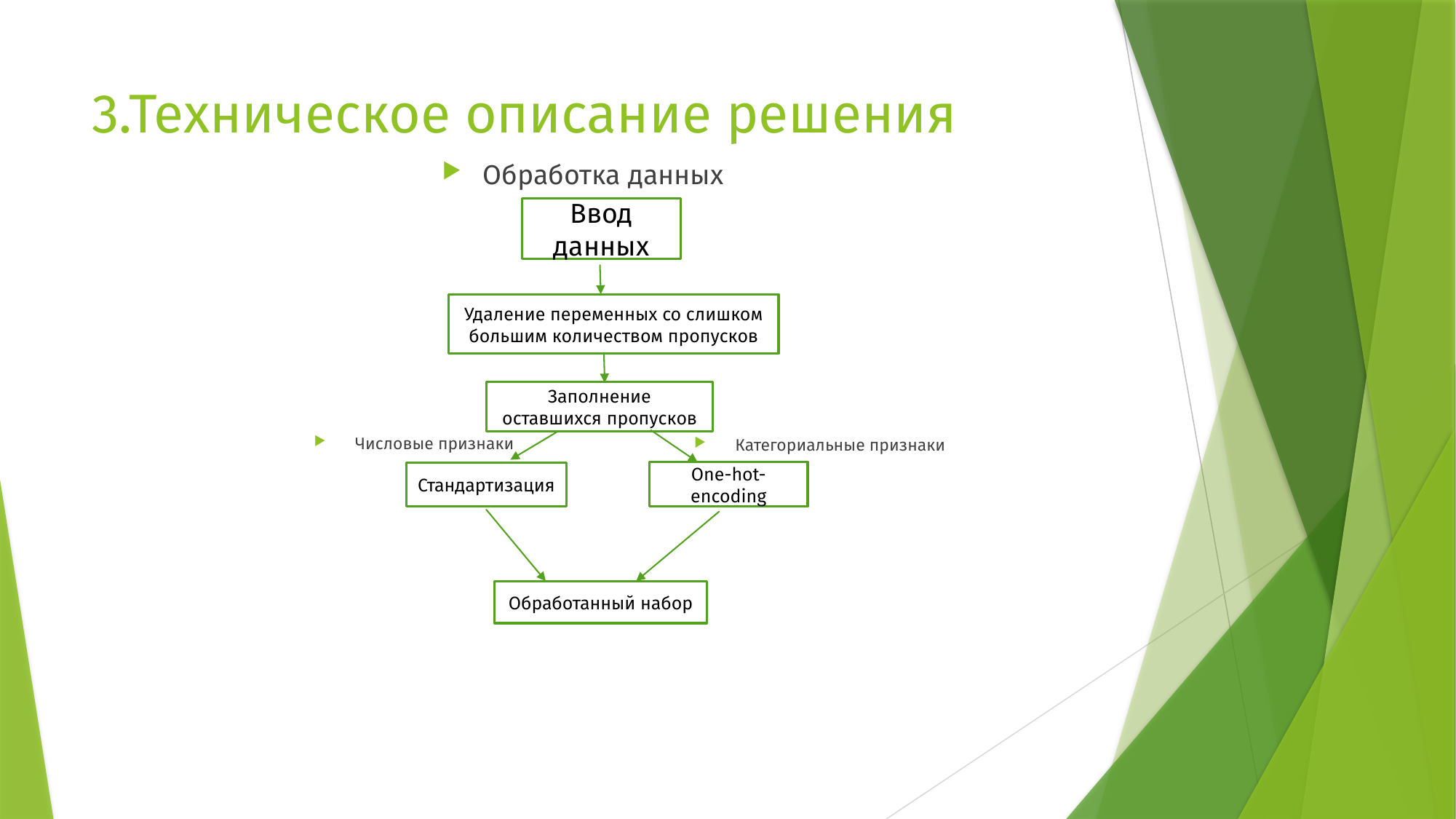

# 3.Техническое описание решения
Обработка данных
Ввод данных
Удаление переменных со слишком большим количеством пропусков
Заполнение оставшихся пропусков
Числовые признаки
Категориальные признаки
One-hot-encoding
Стандартизация
Обработанный набор